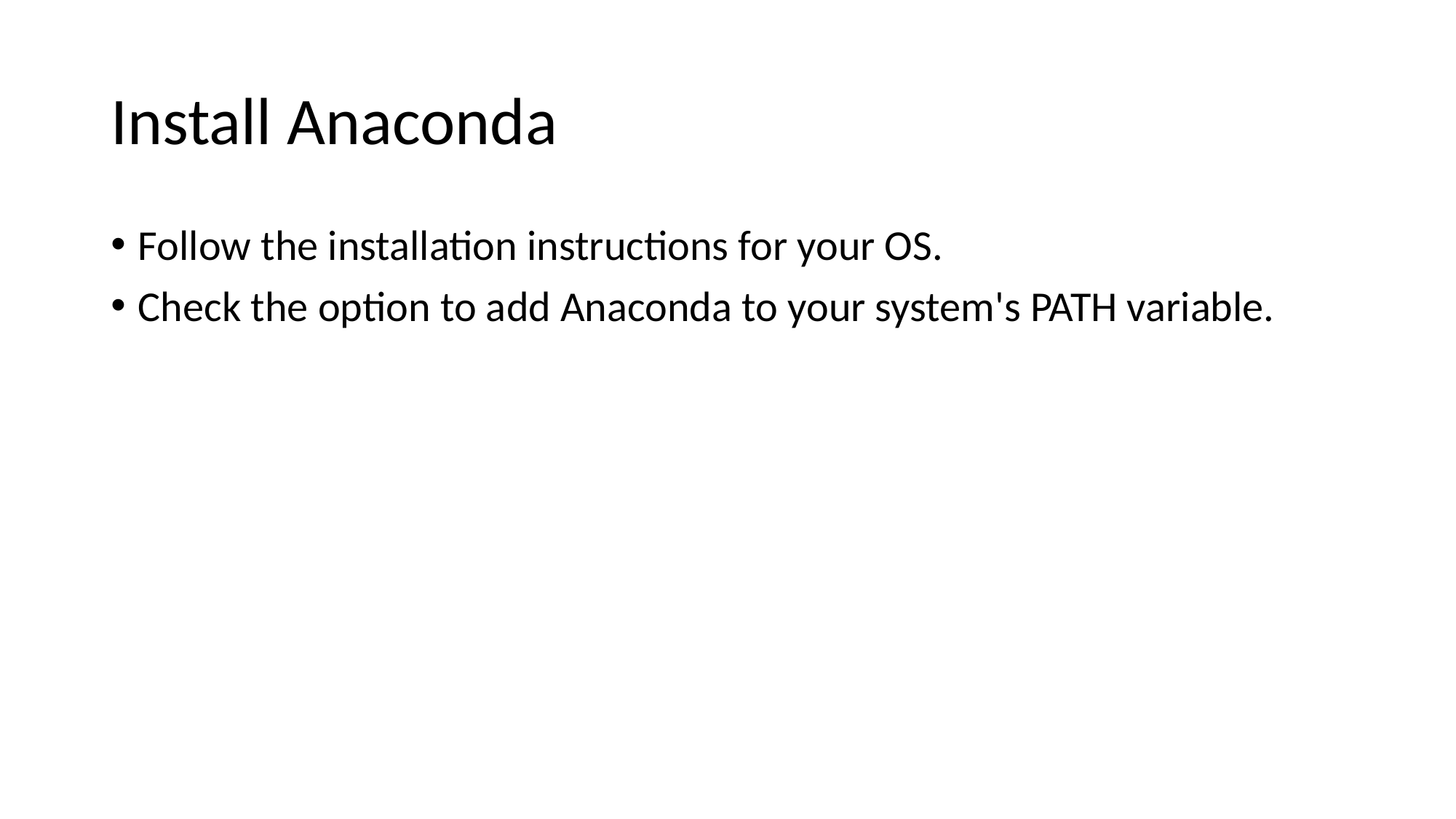

# Install Anaconda
Follow the installation instructions for your OS.
Check the option to add Anaconda to your system's PATH variable.